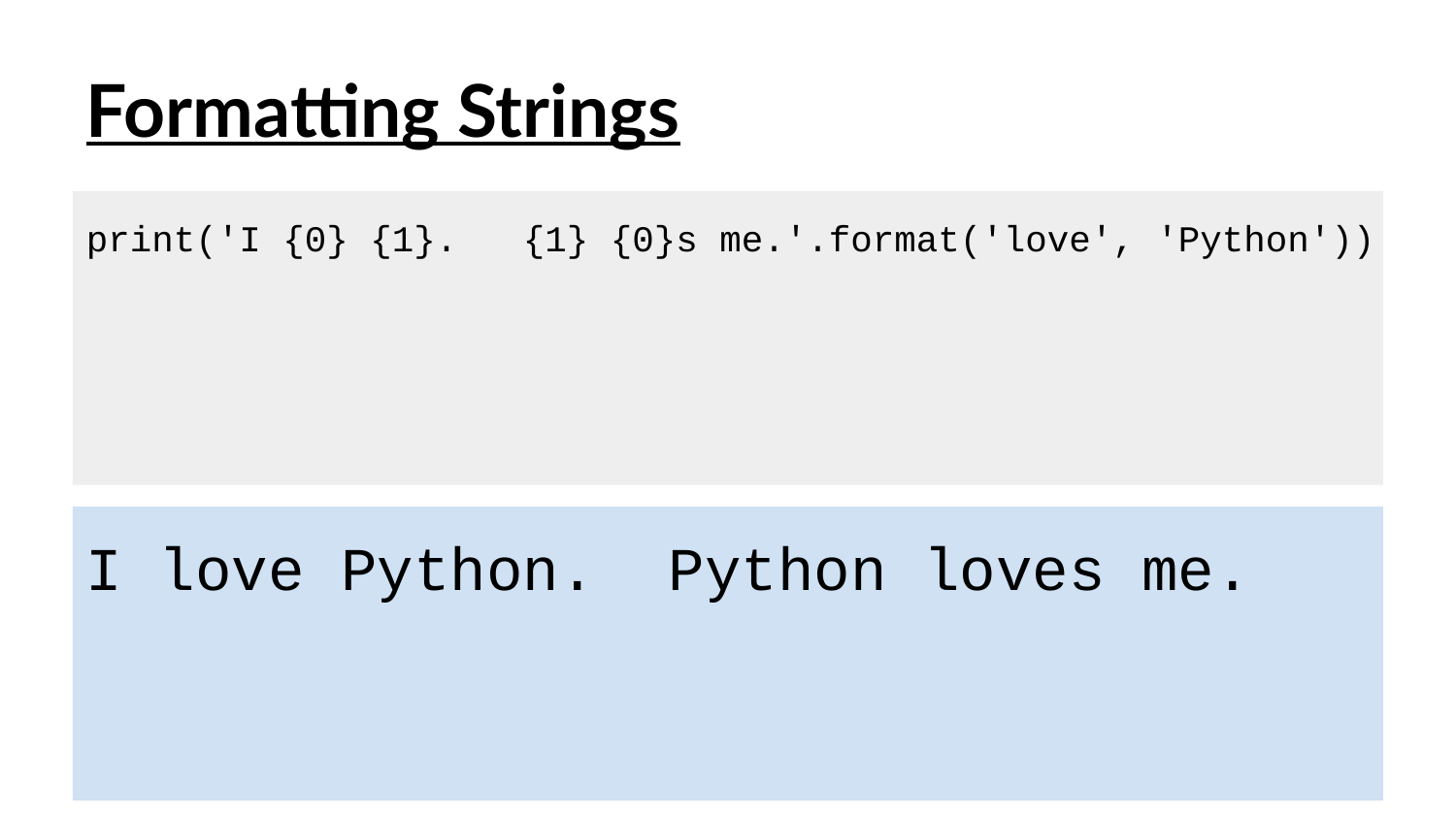

# Formatting Strings
print('I {0} {1}.	{1} {0}s me.'.format('love', 'Python'))
I love Python.	Python loves me.